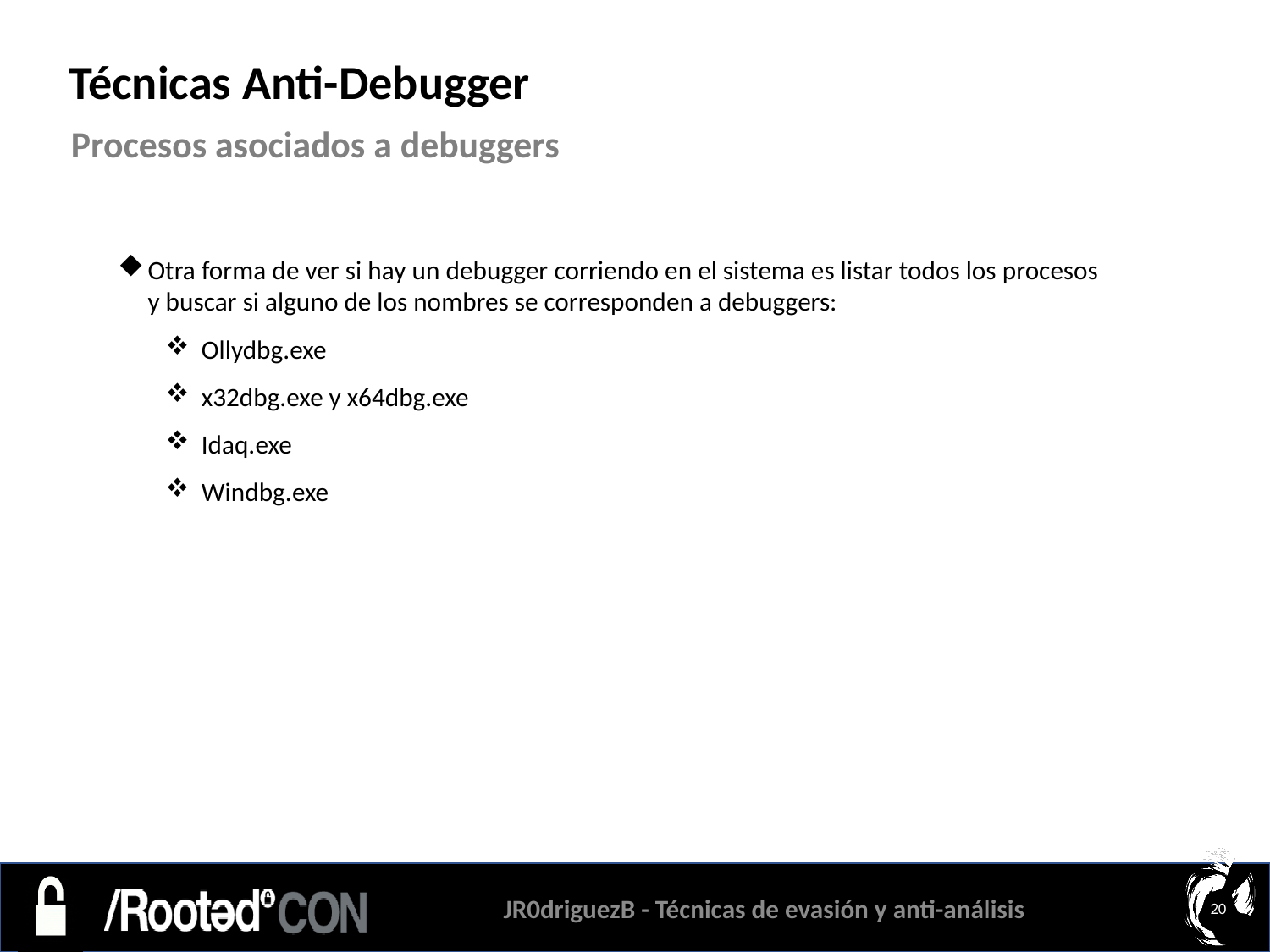

Técnicas Anti-Debugger
Procesos asociados a debuggers
Otra forma de ver si hay un debugger corriendo en el sistema es listar todos los procesos y buscar si alguno de los nombres se corresponden a debuggers:
Ollydbg.exe
x32dbg.exe y x64dbg.exe
Idaq.exe
Windbg.exe
JR0driguezB - Técnicas de evasión y anti-análisis
20